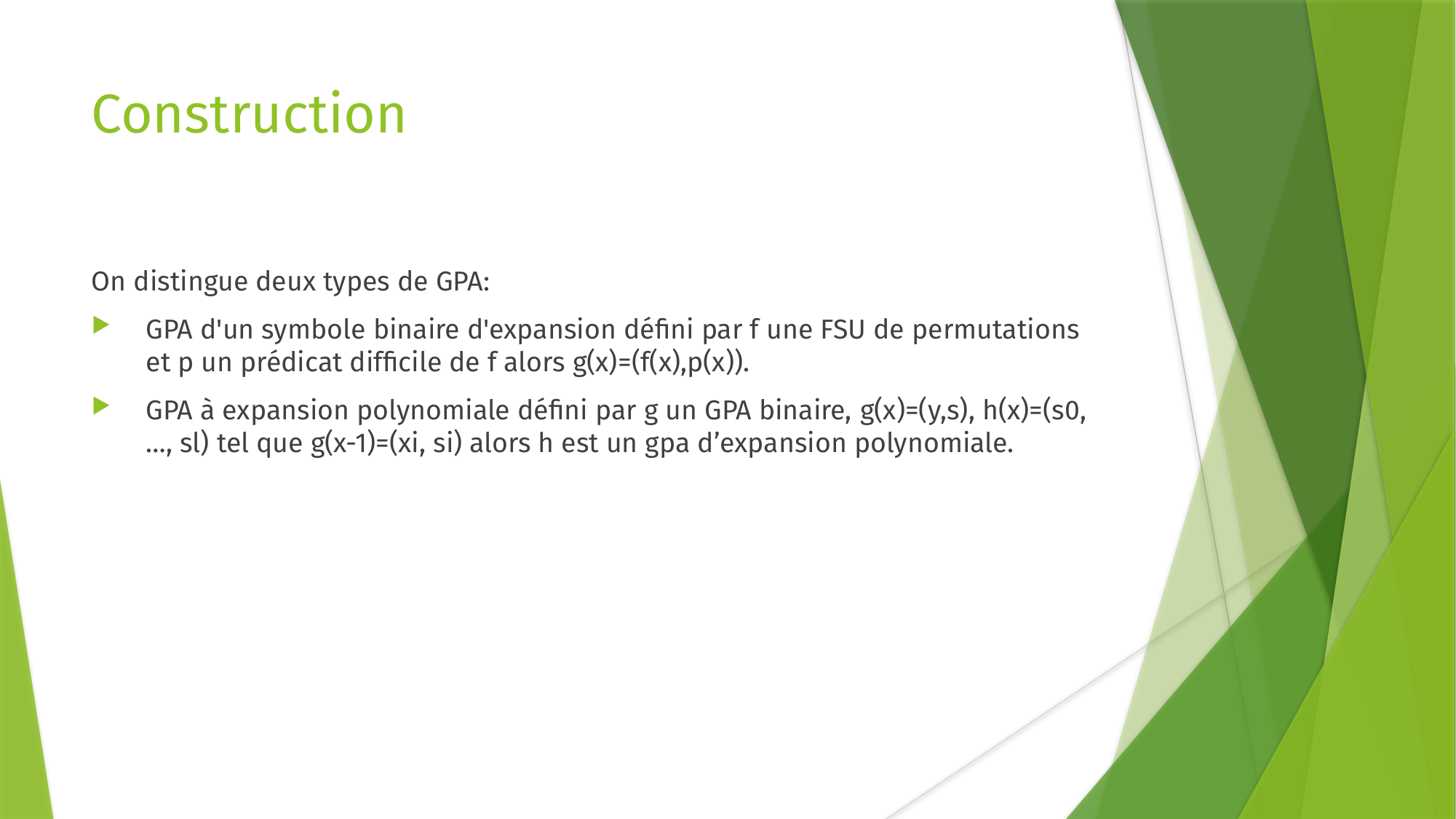

Construction
On distingue deux types de GPA:
GPA d'un symbole binaire d'expansion défini par f une FSU de permutations et p un prédicat difficile de f alors g(x)=(f(x),p(x)).
GPA à expansion polynomiale défini par g un GPA binaire, g(x)=(y,s), h(x)=(s0,…, sl) tel que g(x-1)=(xi, si) alors h est un gpa d’expansion polynomiale.